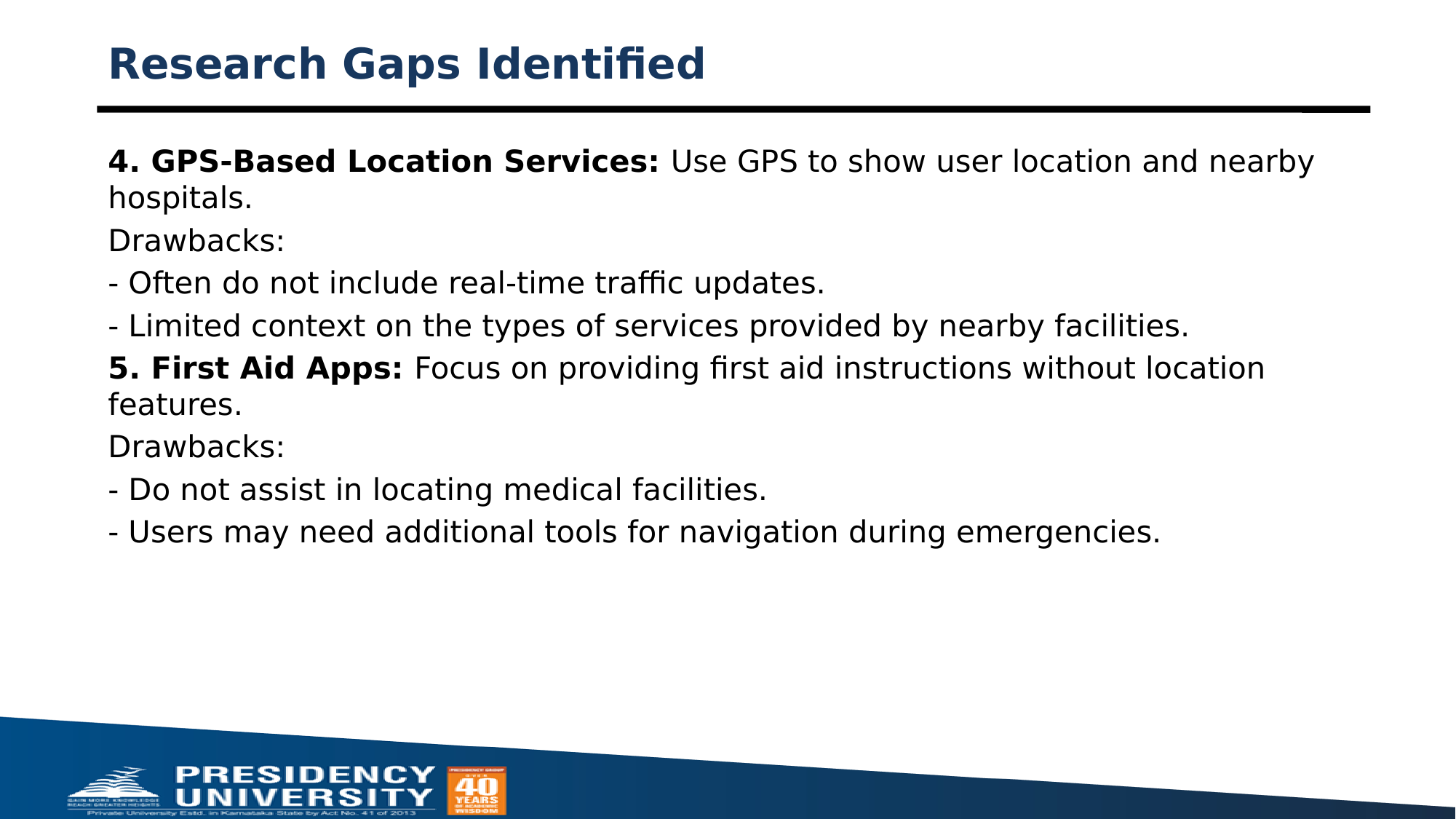

# Research Gaps Identified
4. GPS-Based Location Services: Use GPS to show user location and nearby hospitals.
Drawbacks:
- Often do not include real-time traffic updates.
- Limited context on the types of services provided by nearby facilities.
5. First Aid Apps: Focus on providing first aid instructions without location features.
Drawbacks:
- Do not assist in locating medical facilities.
- Users may need additional tools for navigation during emergencies.